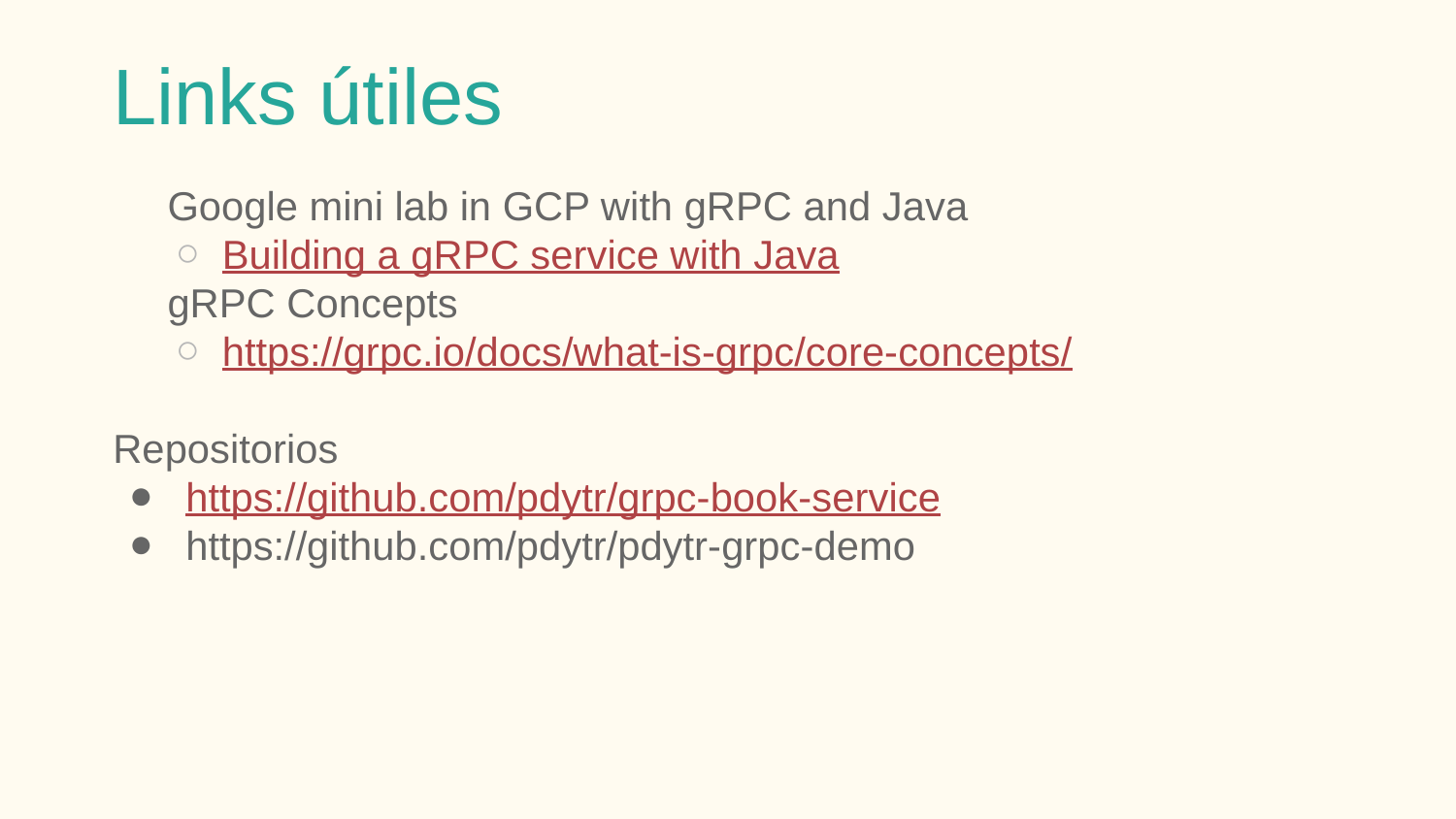

# Links útiles
Google mini lab in GCP with gRPC and Java
Building a gRPC service with Java
gRPC Concepts
https://grpc.io/docs/what-is-grpc/core-concepts/

Repositorios
https://github.com/pdytr/grpc-book-service
https://github.com/pdytr/pdytr-grpc-demo